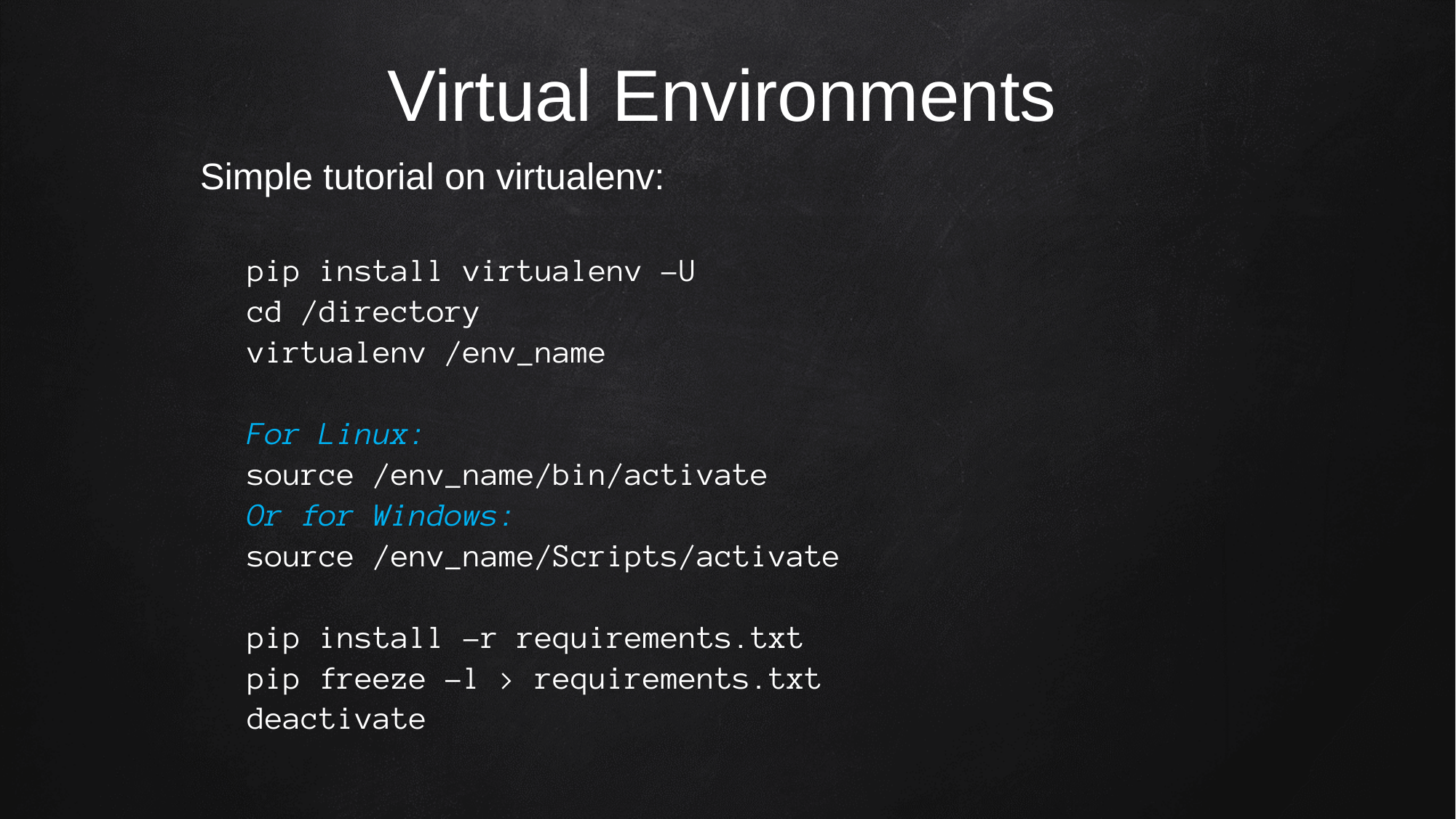

# Virtual Environments
Simple tutorial on virtualenv:

pip install virtualenv -U
cd /directory
virtualenv /env_name

For Linux:
source /env_name/bin/activate
Or for Windows:
source /env_name/Scripts/activate

pip install -r requirements.txt
pip freeze -l > requirements.txt
deactivate